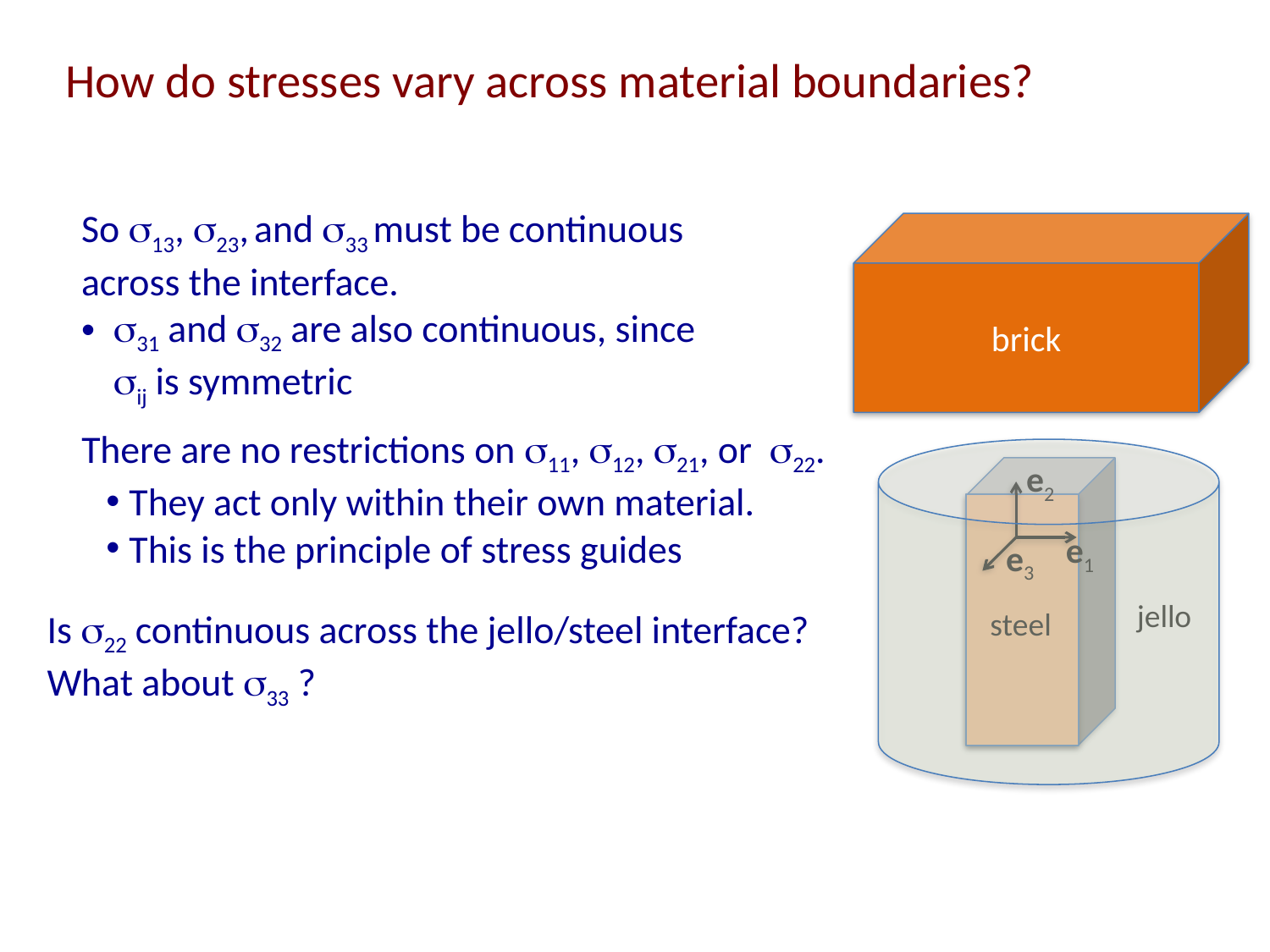

# How do stresses vary across material boundaries?
So σ13, σ23, and σ33 must be continuous across the interface.
σ31 and σ32 are also continuous, since σij is symmetric
brick

e2
e1
e3

steel
jello
There are no restrictions on σ11, σ12, σ21, or  σ22.
They act only within their own material.
This is the principle of stress guides
Is σ22 continuous across the jello/steel interface?
What about σ33 ?